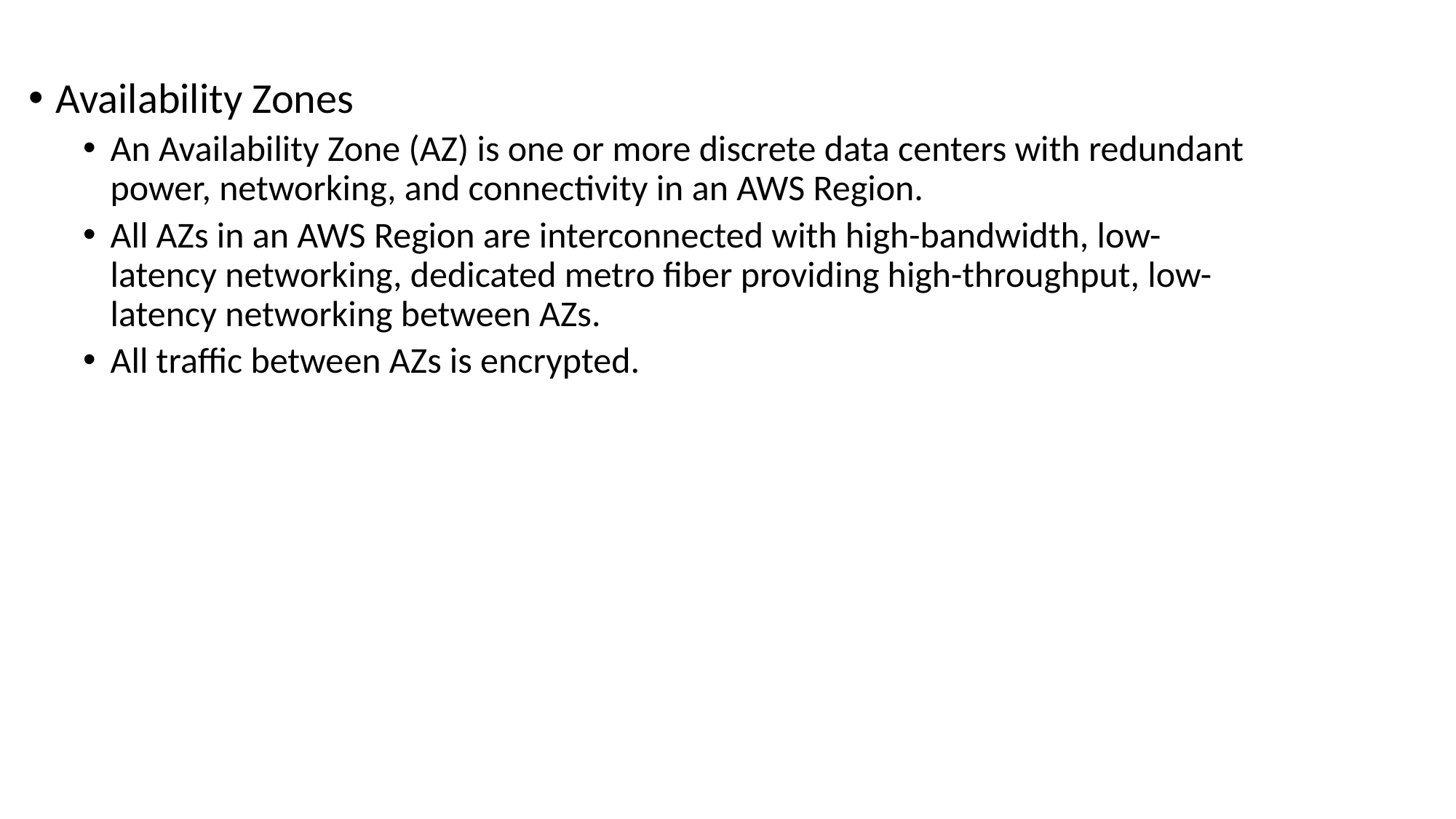

Availability Zones
An Availability Zone (AZ) is one or more discrete data centers with redundant power, networking, and connectivity in an AWS Region.
All AZs in an AWS Region are interconnected with high-bandwidth, low-latency networking, dedicated metro fiber providing high-throughput, low-latency networking between AZs.
All traffic between AZs is encrypted.